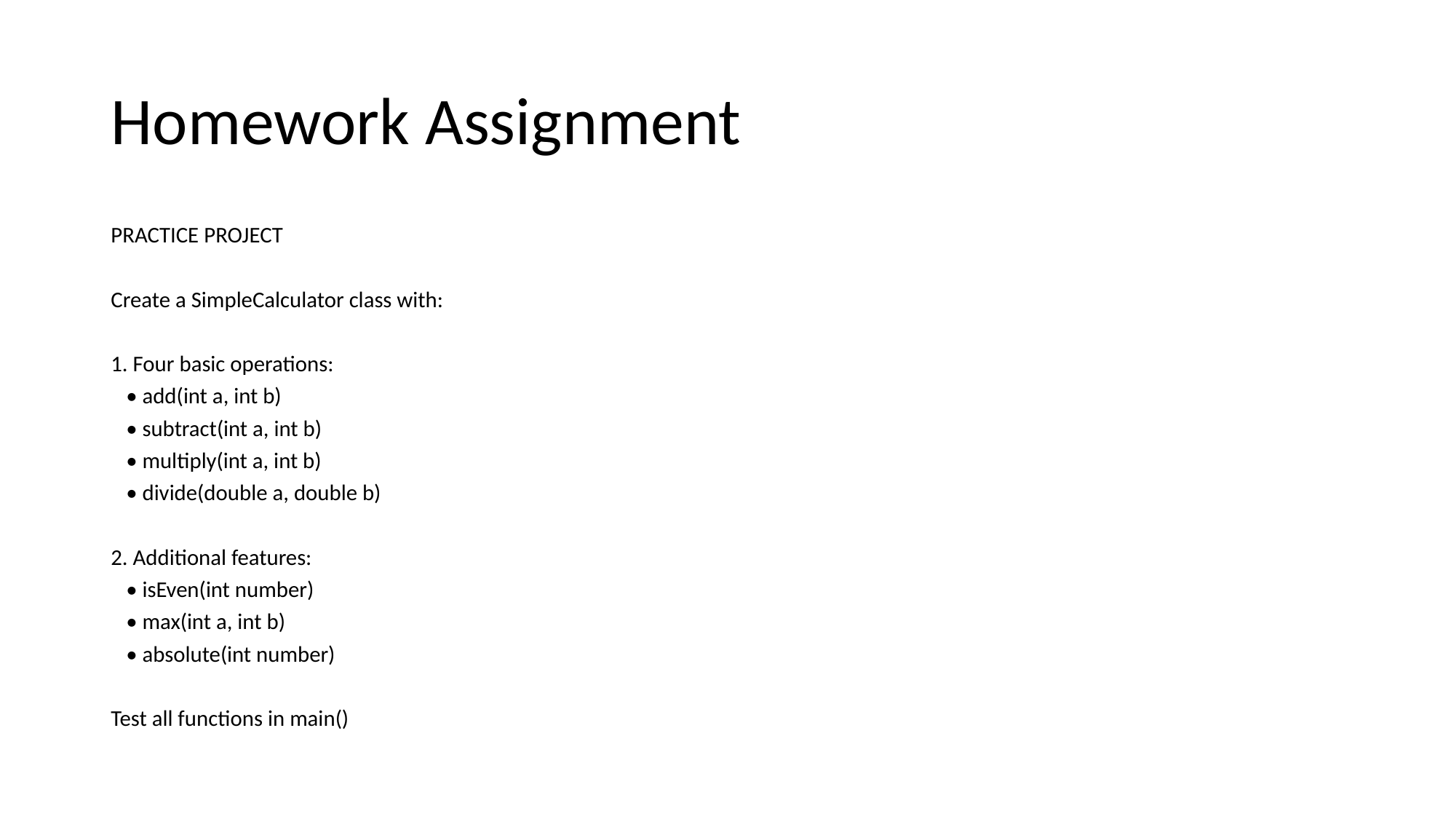

# Homework Assignment
PRACTICE PROJECT

Create a SimpleCalculator class with:

1. Four basic operations:
   • add(int a, int b)
   • subtract(int a, int b)
   • multiply(int a, int b)
   • divide(double a, double b)

2. Additional features:
   • isEven(int number)
   • max(int a, int b)
   • absolute(int number)

Test all functions in main()